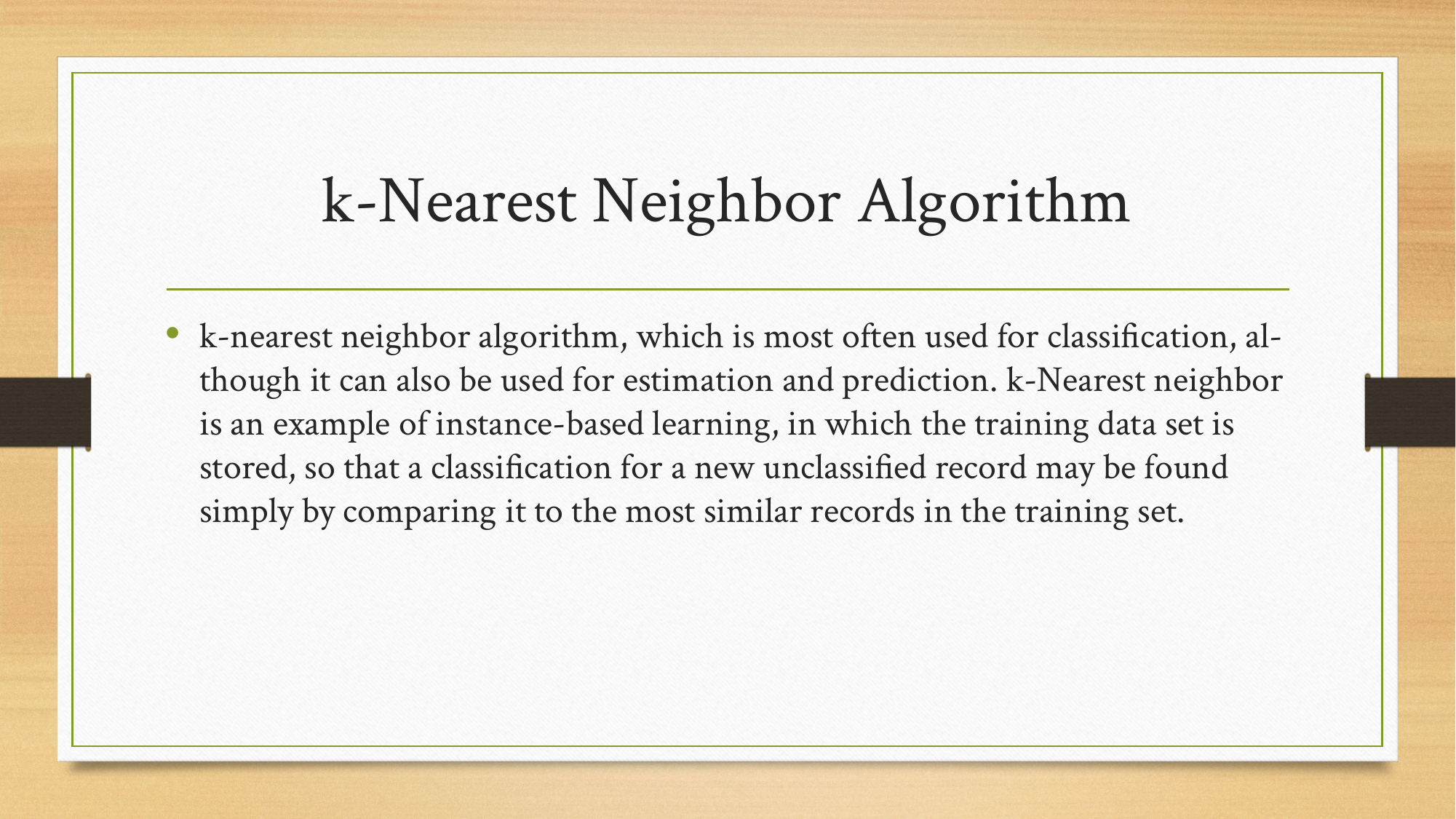

# k-Nearest Neighbor Algorithm
k-nearest neighbor algorithm, which is most often used for classification, al- though it can also be used for estimation and prediction. k-Nearest neighbor is an example of instance-based learning, in which the training data set is stored, so that a classification for a new unclassified record may be found simply by comparing it to the most similar records in the training set.